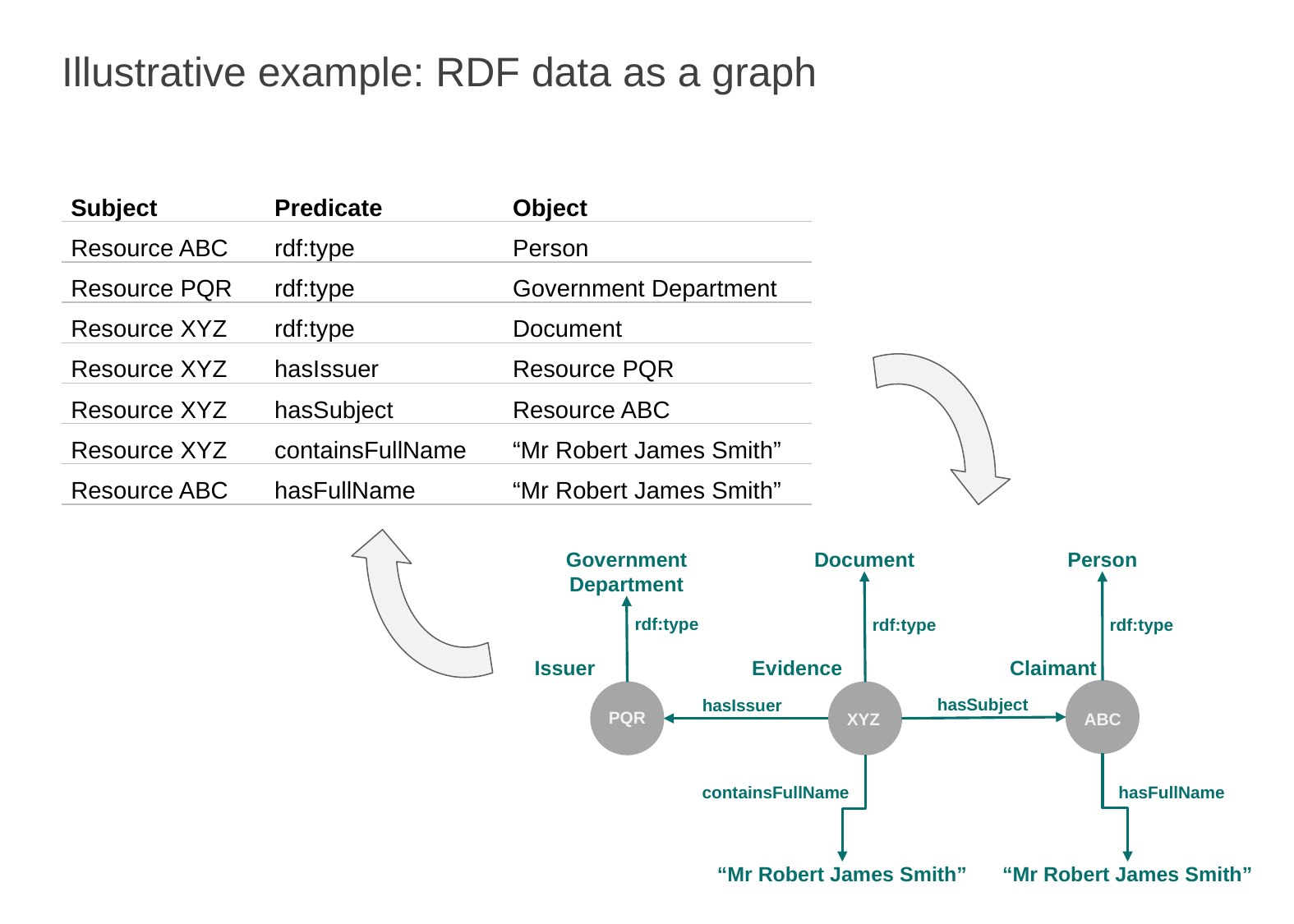

# Illustrative example: RDF data as a graph
| Subject | Predicate | Object |
| --- | --- | --- |
| Resource ABC | rdf:type | Person |
| Resource PQR | rdf:type | Government Department |
| Resource XYZ | rdf:type | Document |
| Resource XYZ | hasIssuer | Resource PQR |
| Resource XYZ | hasSubject | Resource ABC |
| Resource XYZ | containsFullName | “Mr Robert James Smith” |
| Resource ABC | hasFullName | “Mr Robert James Smith” |

Government Department
Document
Person
rdf:type
rdf:type
rdf:type
Issuer
Evidence
Claimant

hasSubject
hasIssuer
PQR
XYZ
ABC
containsFullName
hasFullName
“Mr Robert James Smith”
“Mr Robert James Smith”